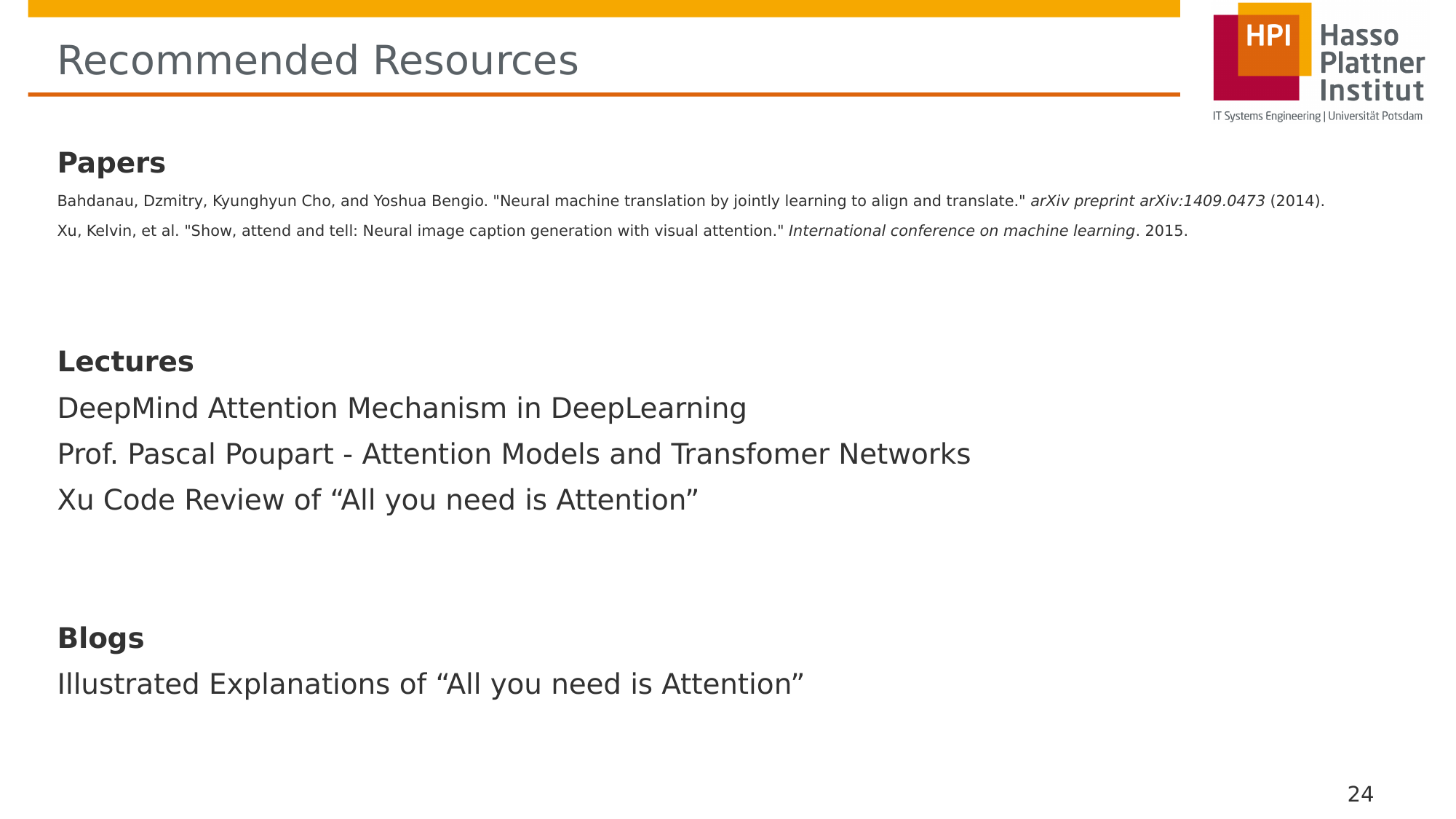

# Recommended Resources
Papers
Bahdanau, Dzmitry, Kyunghyun Cho, and Yoshua Bengio. "Neural machine translation by jointly learning to align and translate." arXiv preprint arXiv:1409.0473 (2014).
Xu, Kelvin, et al. "Show, attend and tell: Neural image caption generation with visual attention." International conference on machine learning. 2015.

Lectures
DeepMind Attention Mechanism in DeepLearning
Prof. Pascal Poupart - Attention Models and Transfomer Networks
Xu Code Review of “All you need is Attention”

Blogs
Illustrated Explanations of “All you need is Attention”

24